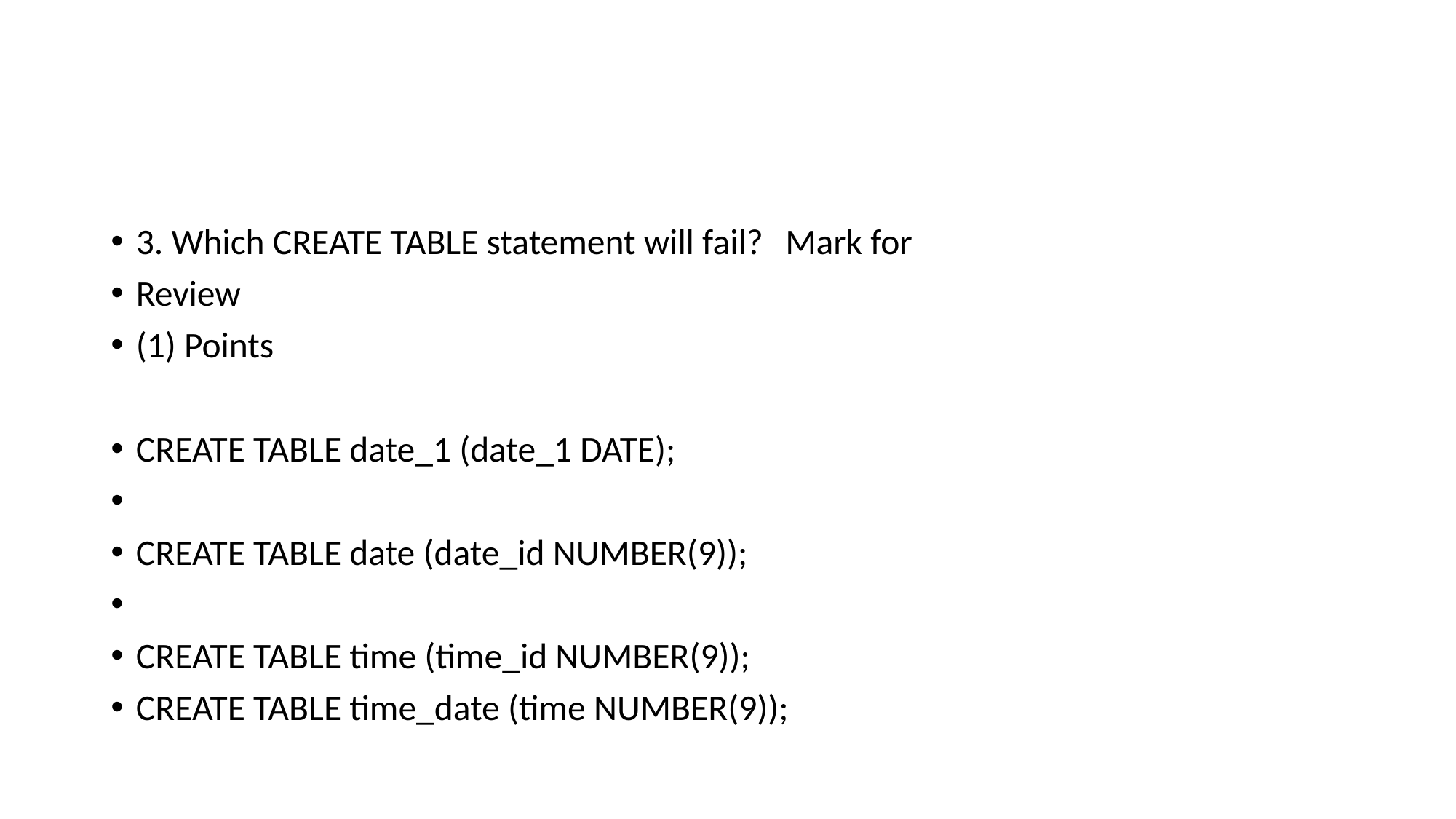

3. Which CREATE TABLE statement will fail?	Mark for
Review
(1) Points

CREATE TABLE date_1 (date_1 DATE);

CREATE TABLE date (date_id NUMBER(9));

CREATE TABLE time (time_id NUMBER(9));
CREATE TABLE time_date (time NUMBER(9));